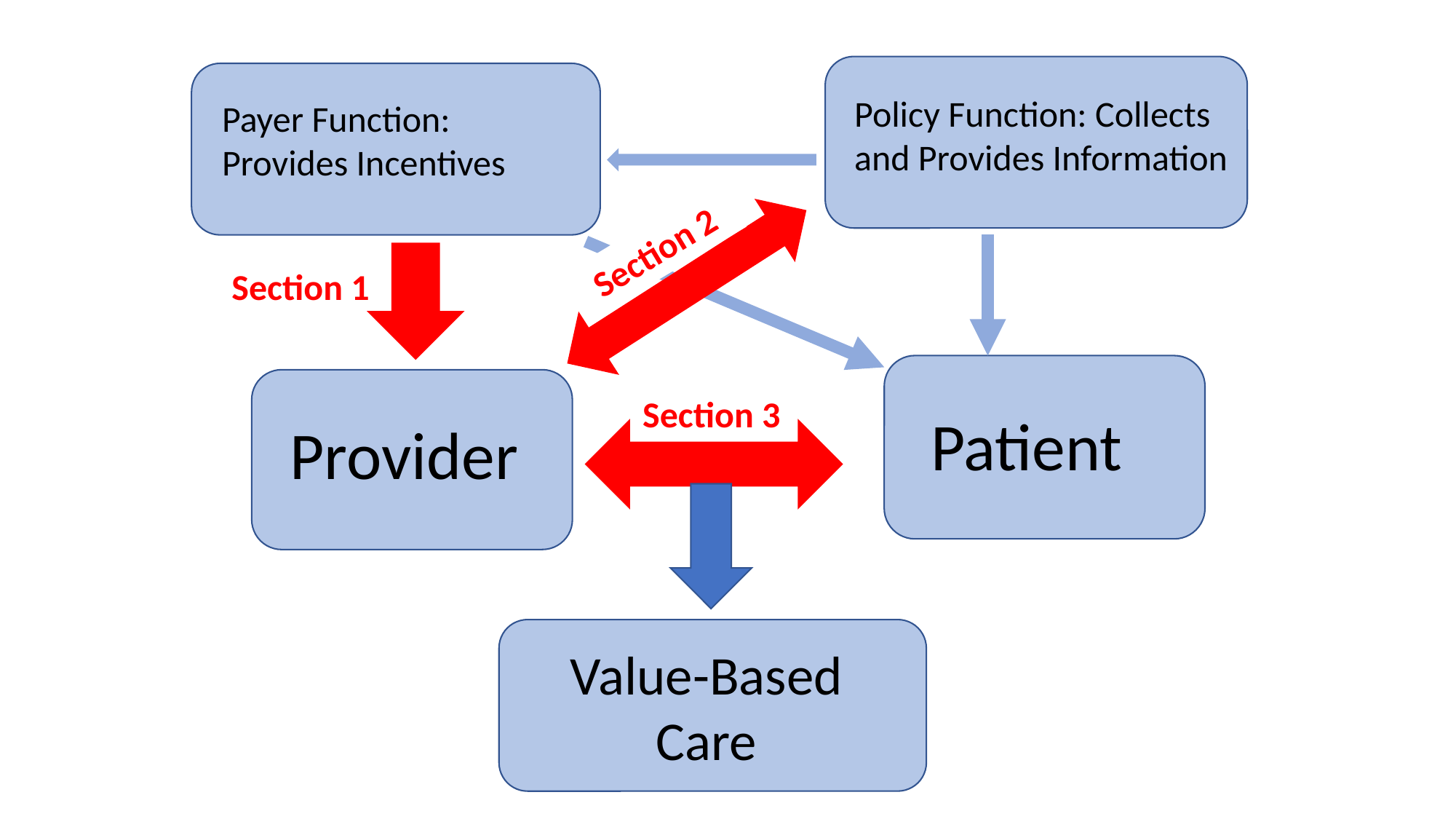

Policy Function: Collects and Provides Information
Payer Function:
Provides Incentives

Section 2

Section 1

Section 3
Patient
Provider

Value-Based Care